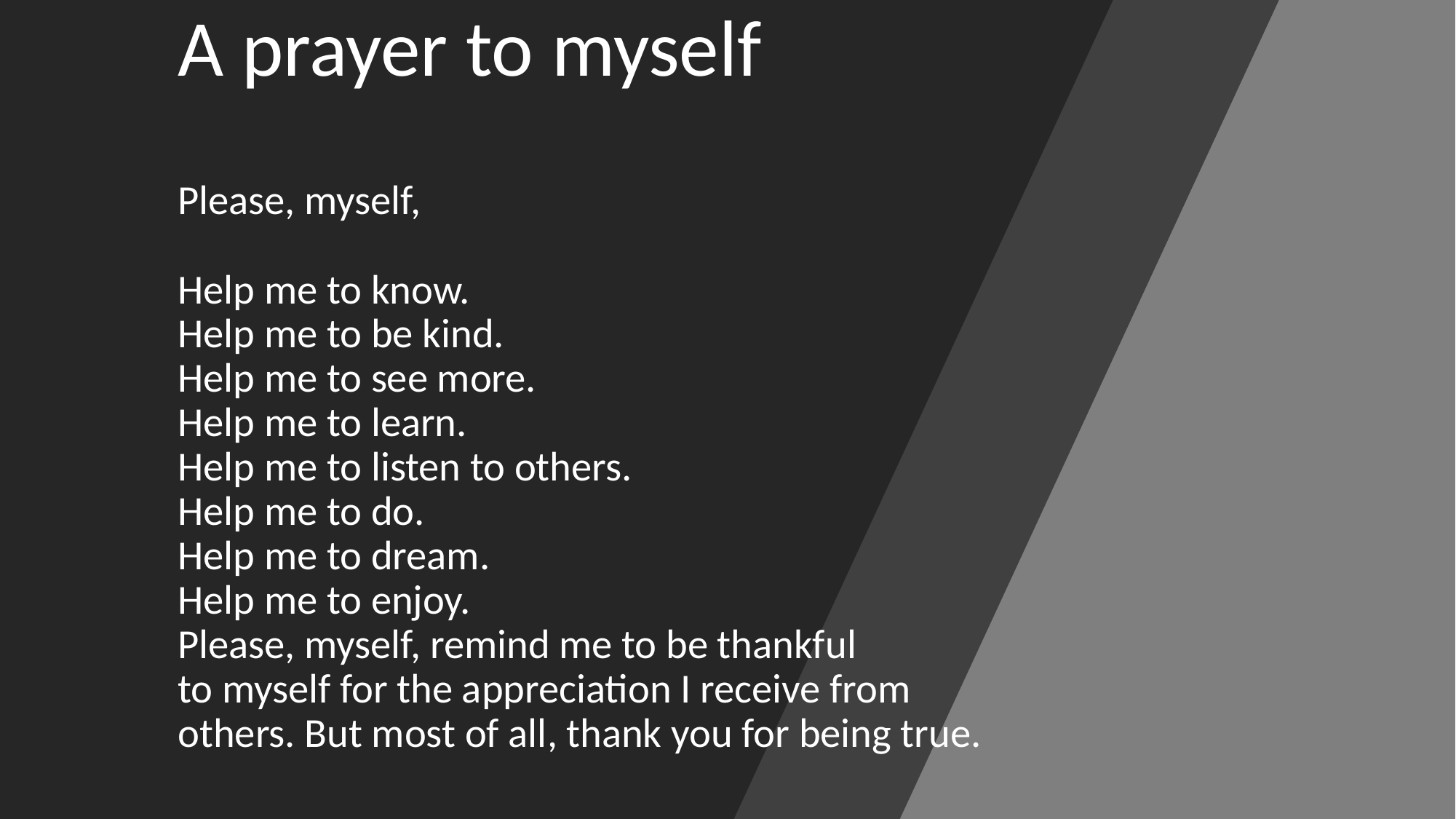

# A prayer to myself Please, myself, Help me to know. Help me to be kind. Help me to see more. Help me to learn. Help me to listen to others. Help me to do. Help me to dream. Help me to enjoy. Please, myself, remind me to be thankful to myself for the appreciation I receive from others. But most of all, thank you for being true.